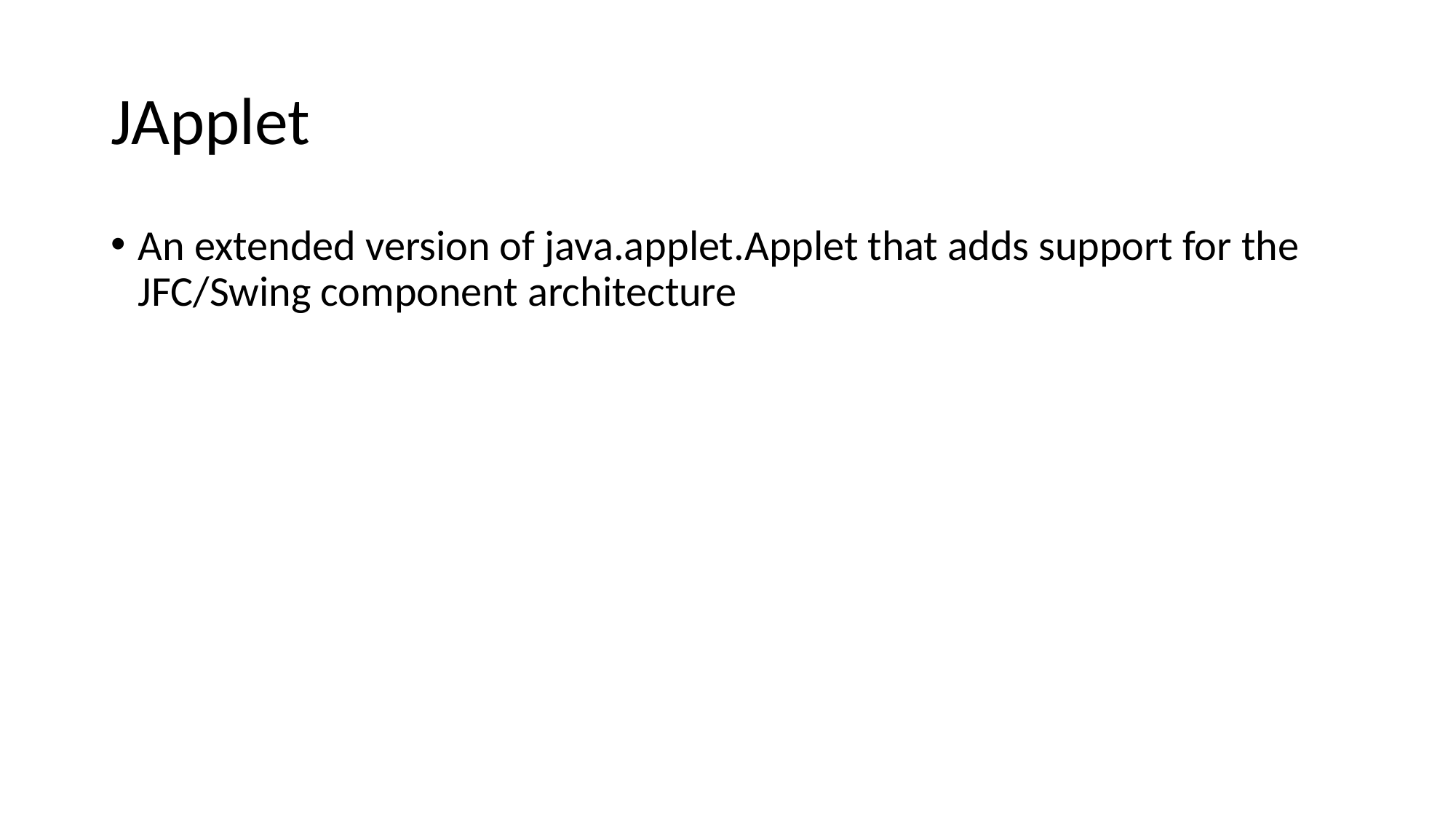

# JApplet
An extended version of java.applet.Applet that adds support for the JFC/Swing component architecture